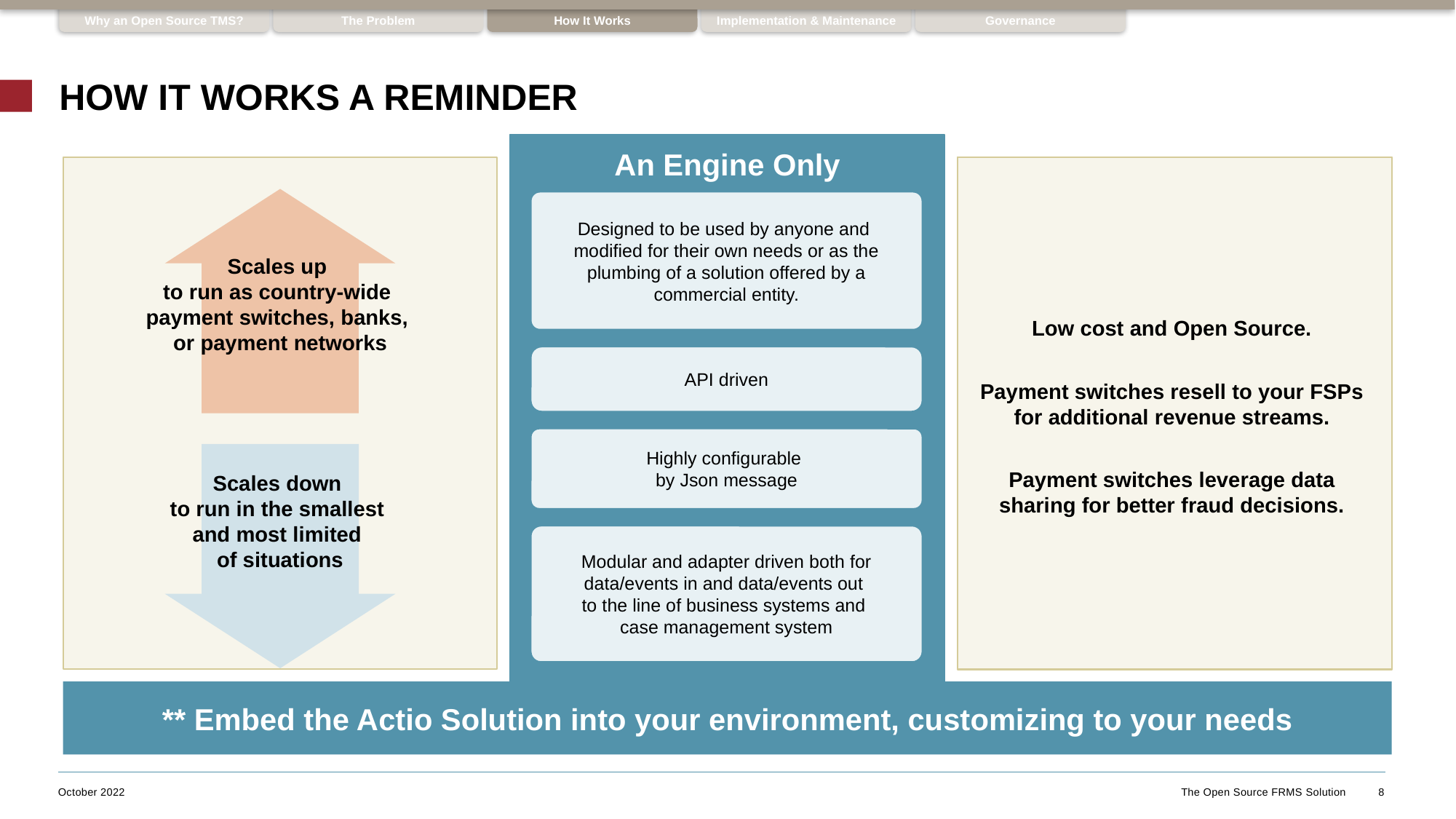

Why an Open Source TMS?
The Problem
How It Works
Implementation & Maintenance
Governance

# How it works a reminder

An Engine Only
Designed to be used by anyone and
modified for their own needs or as the plumbing of a solution offered by a commercial entity.
API driven
Highly configurable
by Json message
Modular and adapter driven both for data/events in and data/events out
to the line of business systems and
case management system

Low cost and Open Source.

Payment switches resell to your FSPs for additional revenue streams.

Payment switches leverage data sharing for better fraud decisions.

Scales up
to run as country-wide
payment switches, banks,
or payment networks

Scales down
to run in the smallest
and most limited
of situations
** Embed the Actio Solution into your environment, customizing to your needs
October 2022
The Open Source FRMS Solution
8